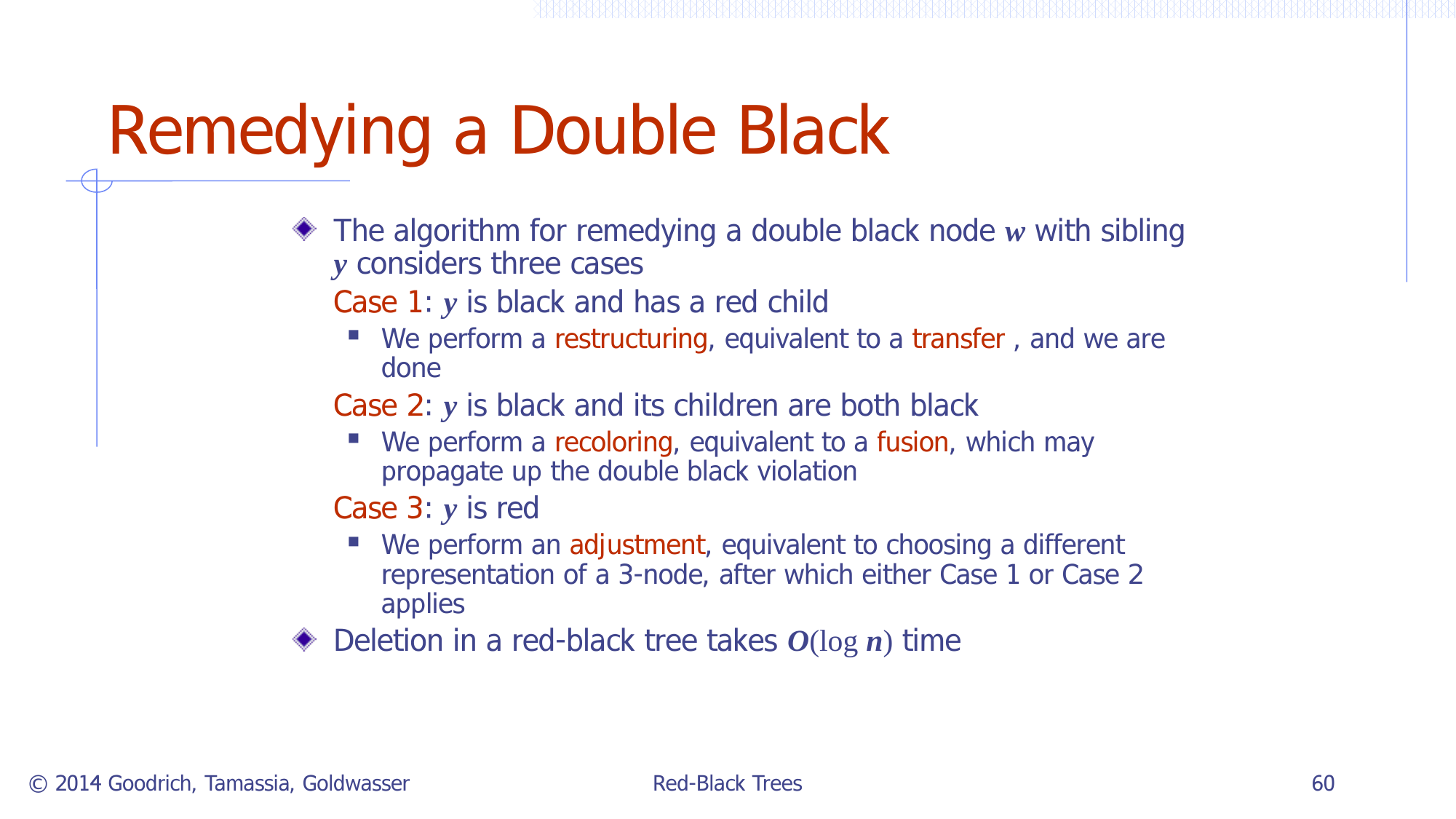

# Remedying a Double Black
The algorithm for remedying a double black node w with sibling y considers three cases
	Case 1: y is black and has a red child
We perform a restructuring, equivalent to a transfer , and we are done
	Case 2: y is black and its children are both black
We perform a recoloring, equivalent to a fusion, which may propagate up the double black violation
	Case 3: y is red
We perform an adjustment, equivalent to choosing a different representation of a 3-node, after which either Case 1 or Case 2 applies
Deletion in a red-black tree takes O(log n) time
Red-Black Trees
60